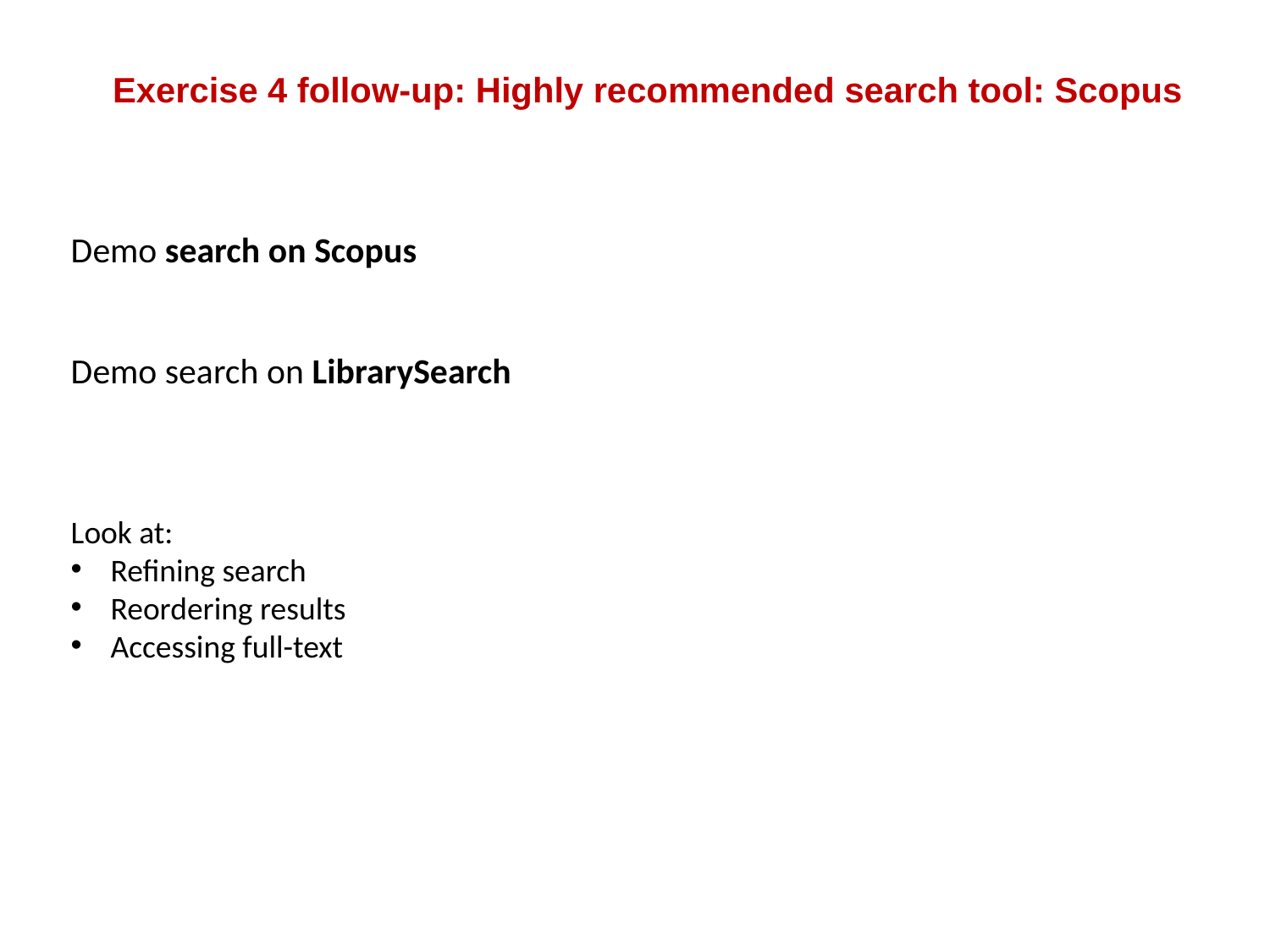

# Exercise 4 follow-up: Highly recommended search tool: Scopus
Demo search on Scopus
Demo search on LibrarySearch

Look at:
Refining search
Reordering results
Accessing full-text